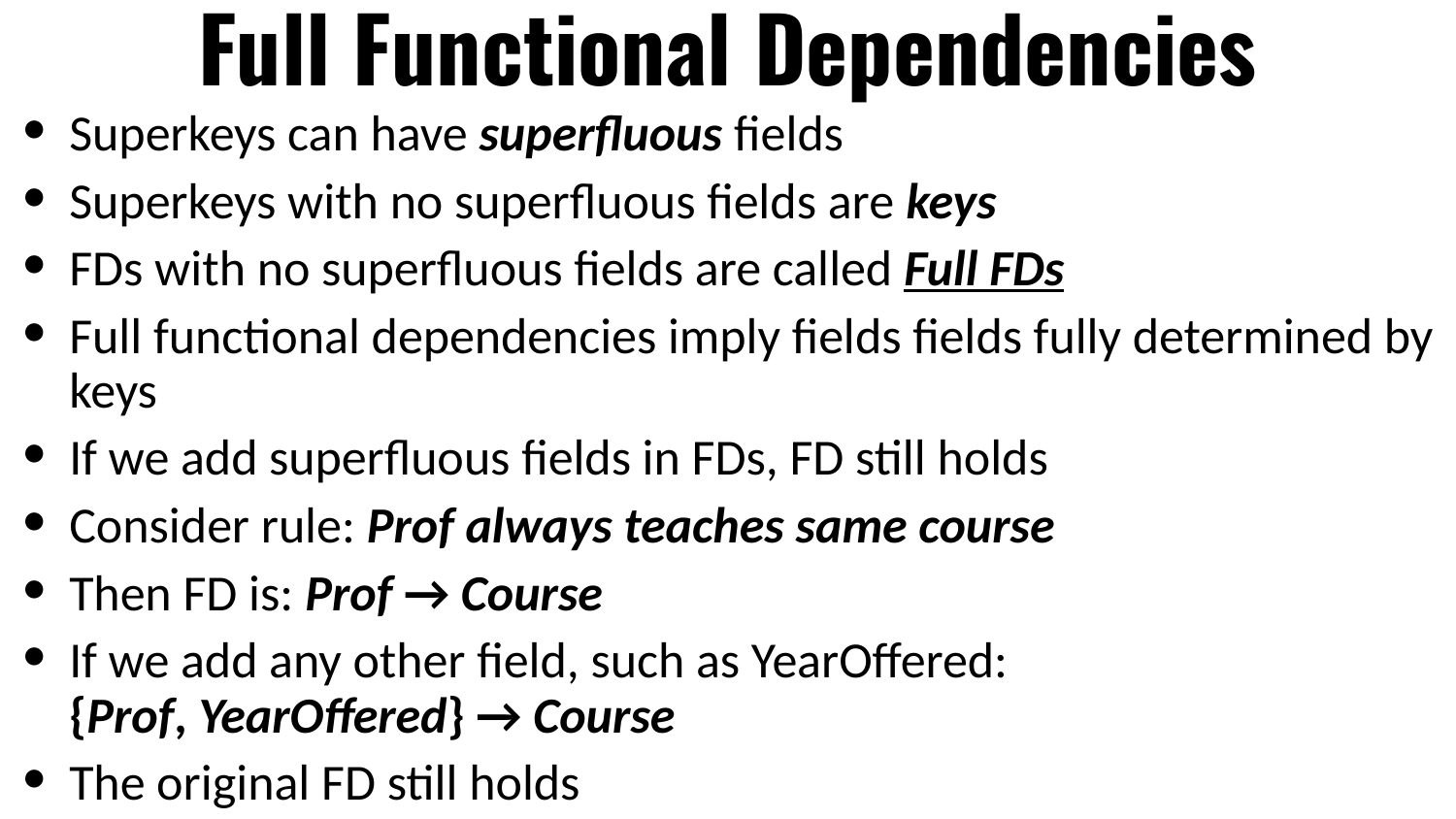

# Full Functional Dependencies
Superkeys can have superfluous fields
Superkeys with no superfluous fields are keys
FDs with no superfluous fields are called Full FDs
Full functional dependencies imply fields fields fully determined by keys
If we add superfluous fields in FDs, FD still holds
Consider rule: Prof always teaches same course
Then FD is: Prof → Course
If we add any other field, such as YearOffered:
{Prof, YearOffered} → Course
The original FD still holds
New FD means: Prof teaches one course per year
Less restrictive